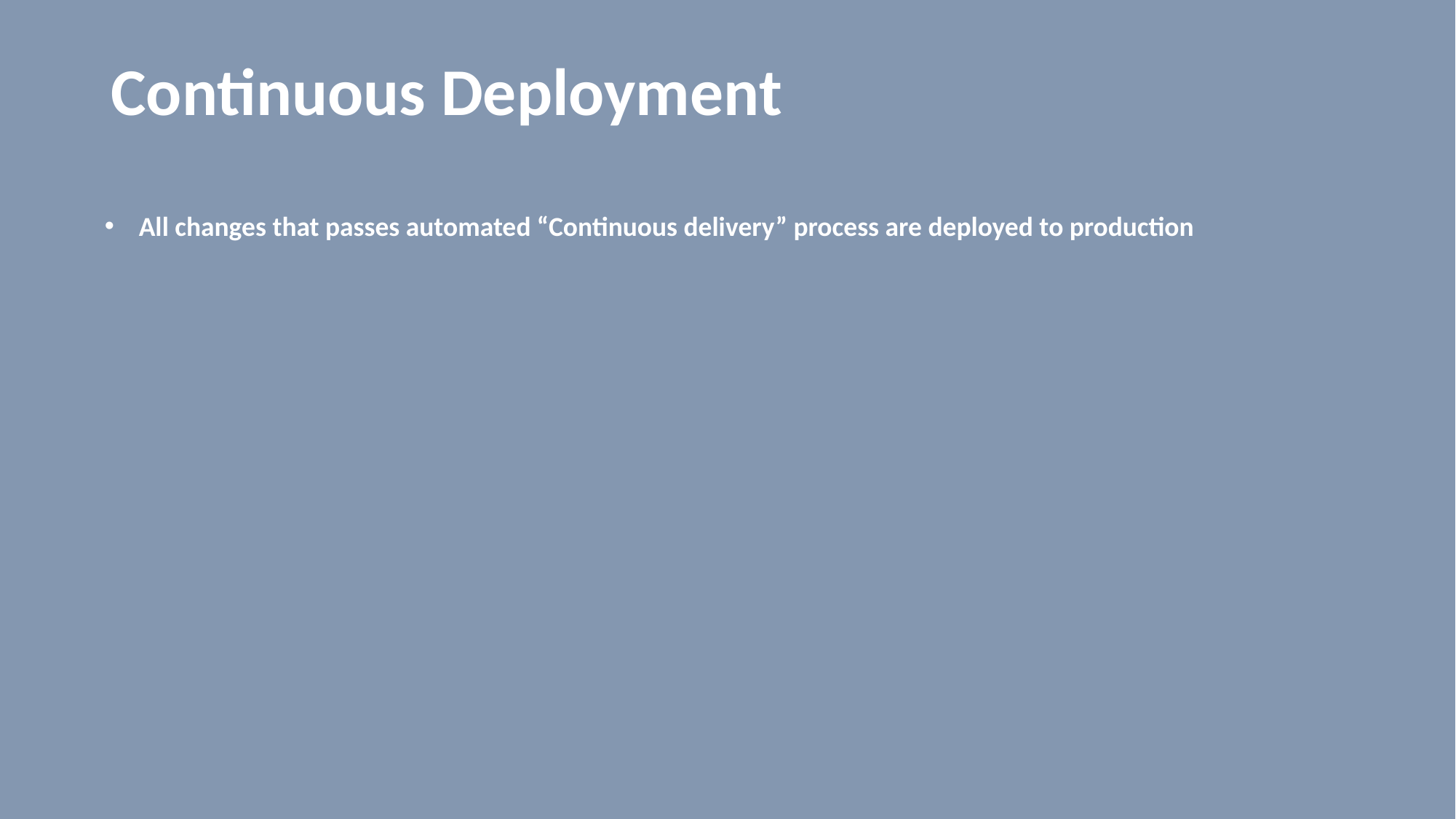

# Continuous Deployment
All changes that passes automated “Continuous delivery” process are deployed to production